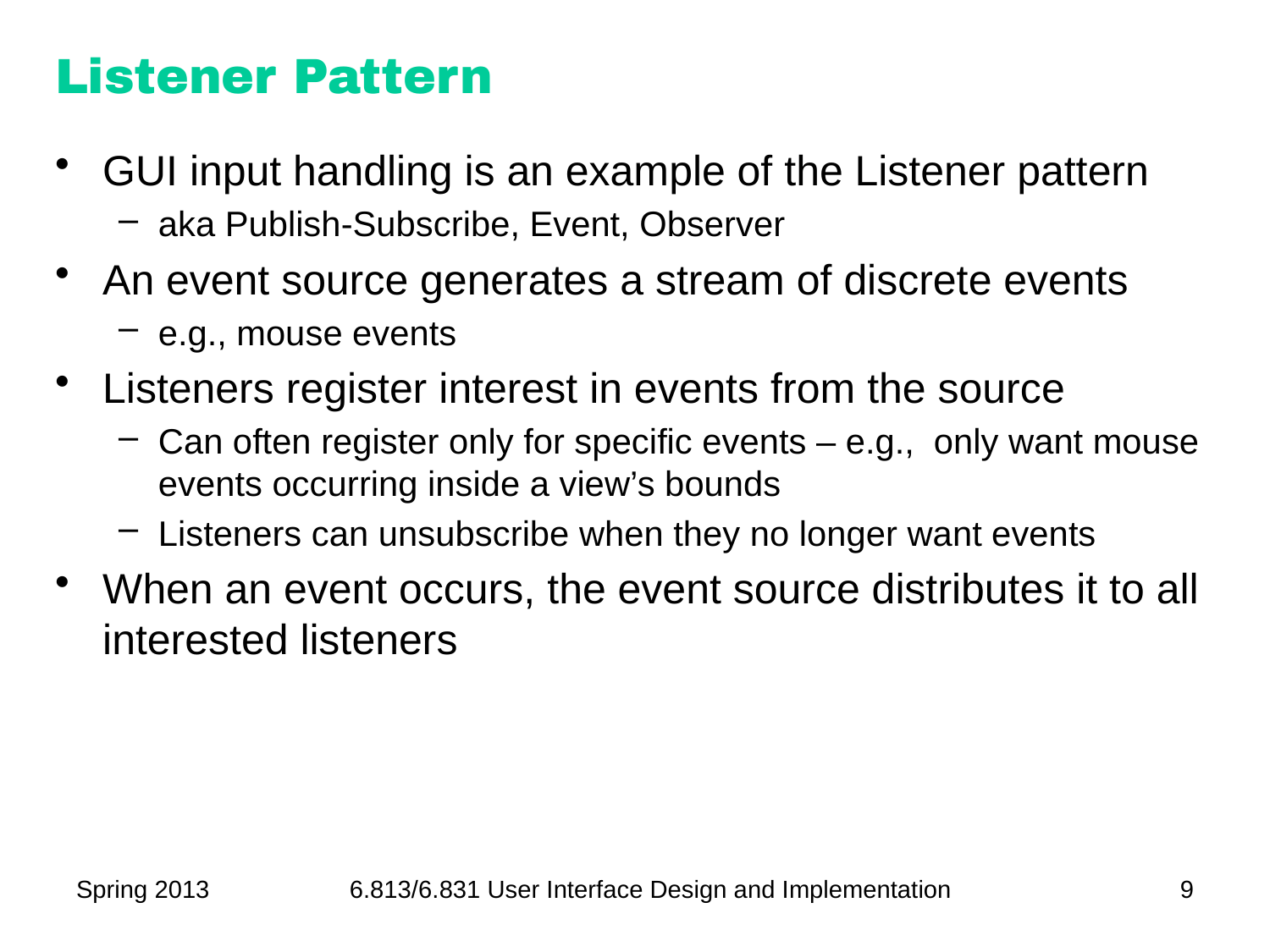

# Listener Pattern
GUI input handling is an example of the Listener pattern
aka Publish-Subscribe, Event, Observer
An event source generates a stream of discrete events
e.g., mouse events
Listeners register interest in events from the source
Can often register only for specific events – e.g.,  only want mouse events occurring inside a view’s bounds
Listeners can unsubscribe when they no longer want events
When an event occurs, the event source distributes it to all interested listeners
Spring 2013
6.813/6.831 User Interface Design and Implementation
9